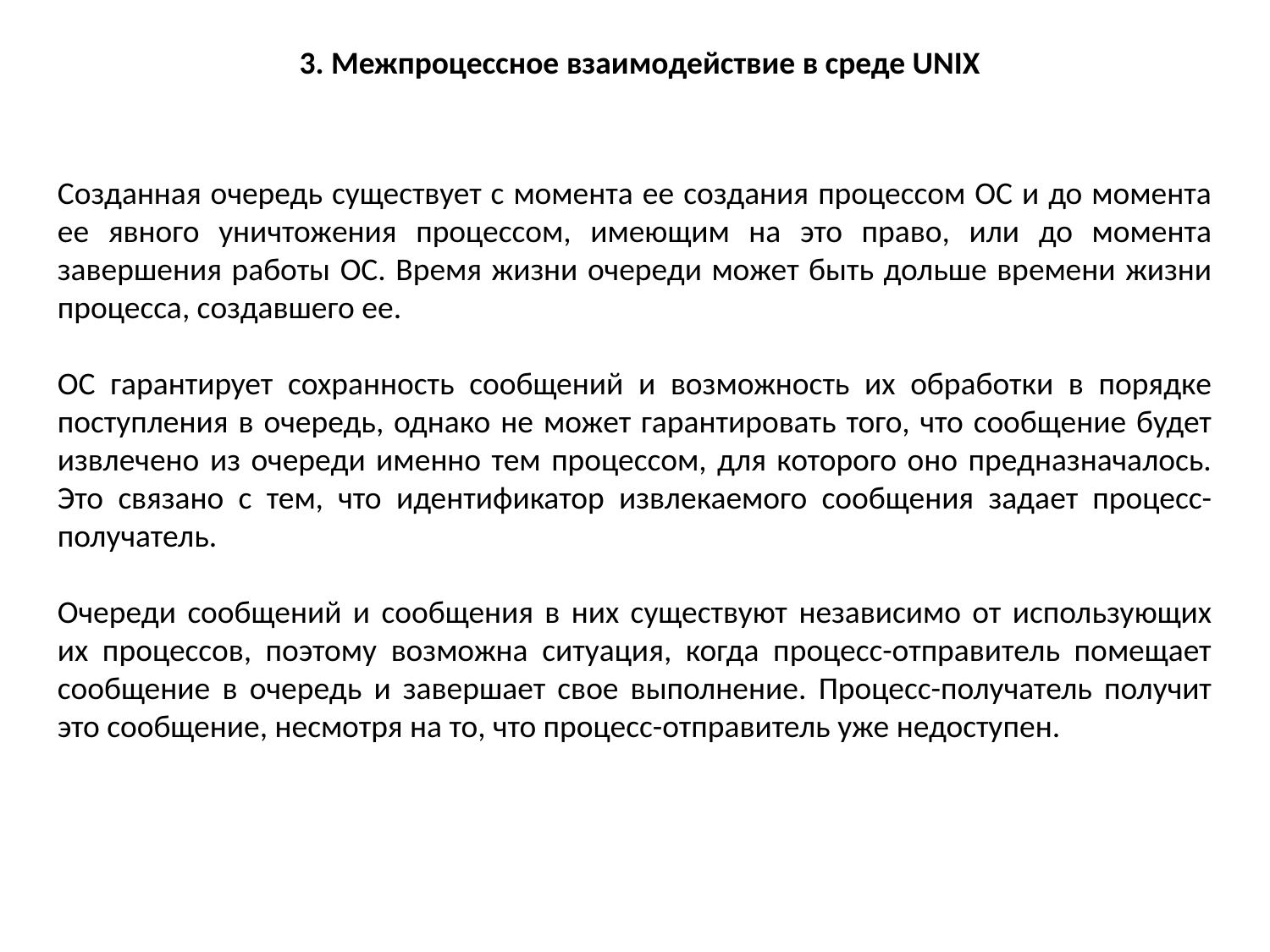

3. Межпроцессное взаимодействие в среде UNIX
Созданная очередь существует с момента ее создания процессом ОС и до момента ее явного уничтожения процессом, имеющим на это право, или до момента завершения работы ОС. Время жизни очереди может быть дольше времени жизни процесса, создавшего ее.

ОС гарантирует сохранность сообщений и возможность их обработки в порядке поступления в очередь, однако не может гарантировать того, что сообщение будет извлечено из очереди именно тем процессом, для которого оно предназначалось. Это связано с тем, что идентификатор извлекаемого сообщения задает процесс-получатель.

Очереди сообщений и сообщения в них существуют независимо от использующих их процессов, поэтому возможна ситуация, когда процесс-отправитель помещает сообщение в очередь и завершает свое выполнение. Процесс-получатель получит это сообщение, несмотря на то, что процесс-отправитель уже недоступен.